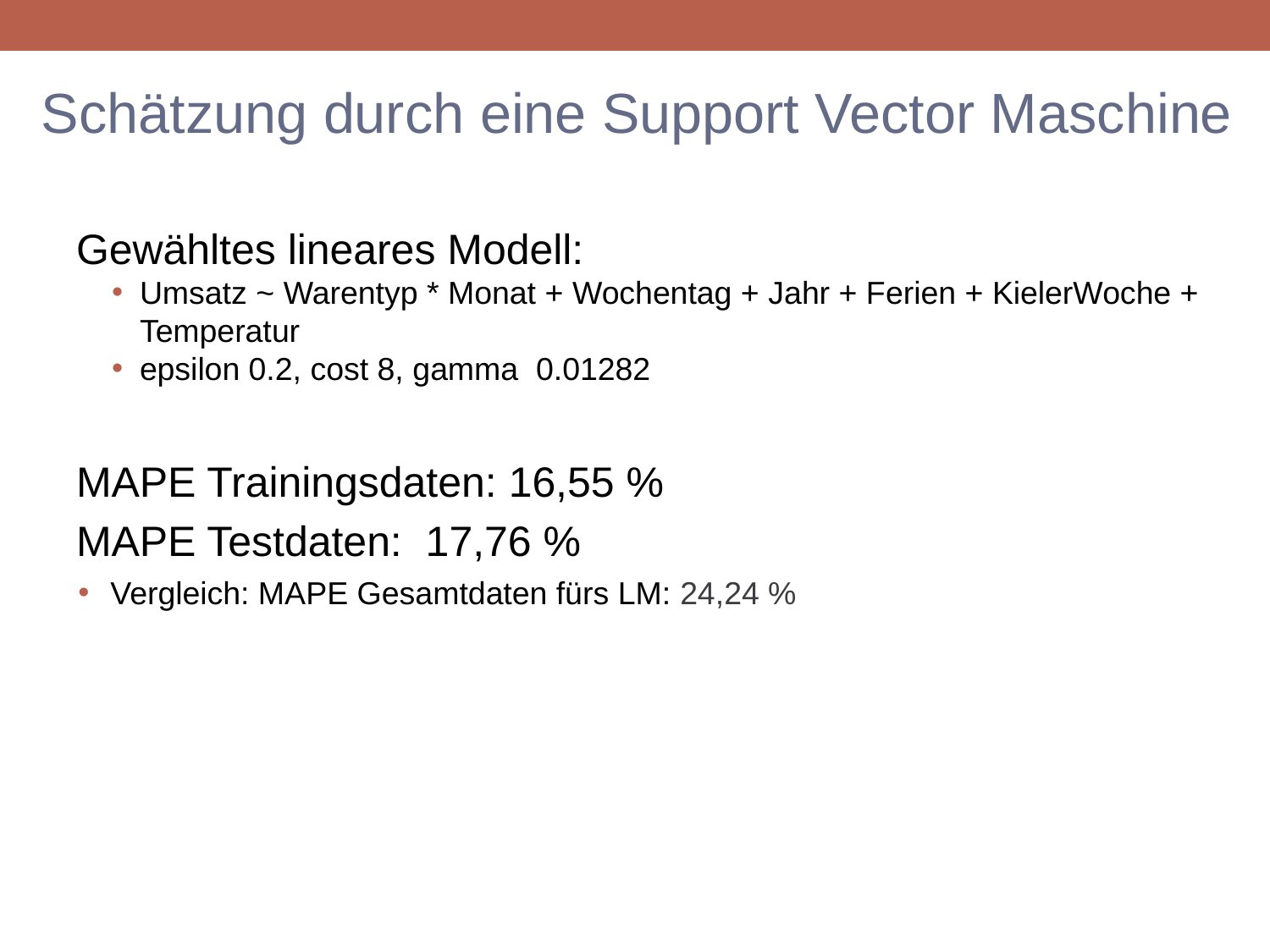

# Schätzung durch eine Support Vector Maschine
Gewähltes lineares Modell:
Umsatz ~ Warentyp * Monat + Wochentag + Jahr + Ferien + KielerWoche + Temperatur
epsilon 0.2, cost 8, gamma  0.01282

MAPE Trainingsdaten: 16,55 %
MAPE Testdaten:  17,76 %
 Vergleich: MAPE Gesamtdaten fürs LM: 24,24 %